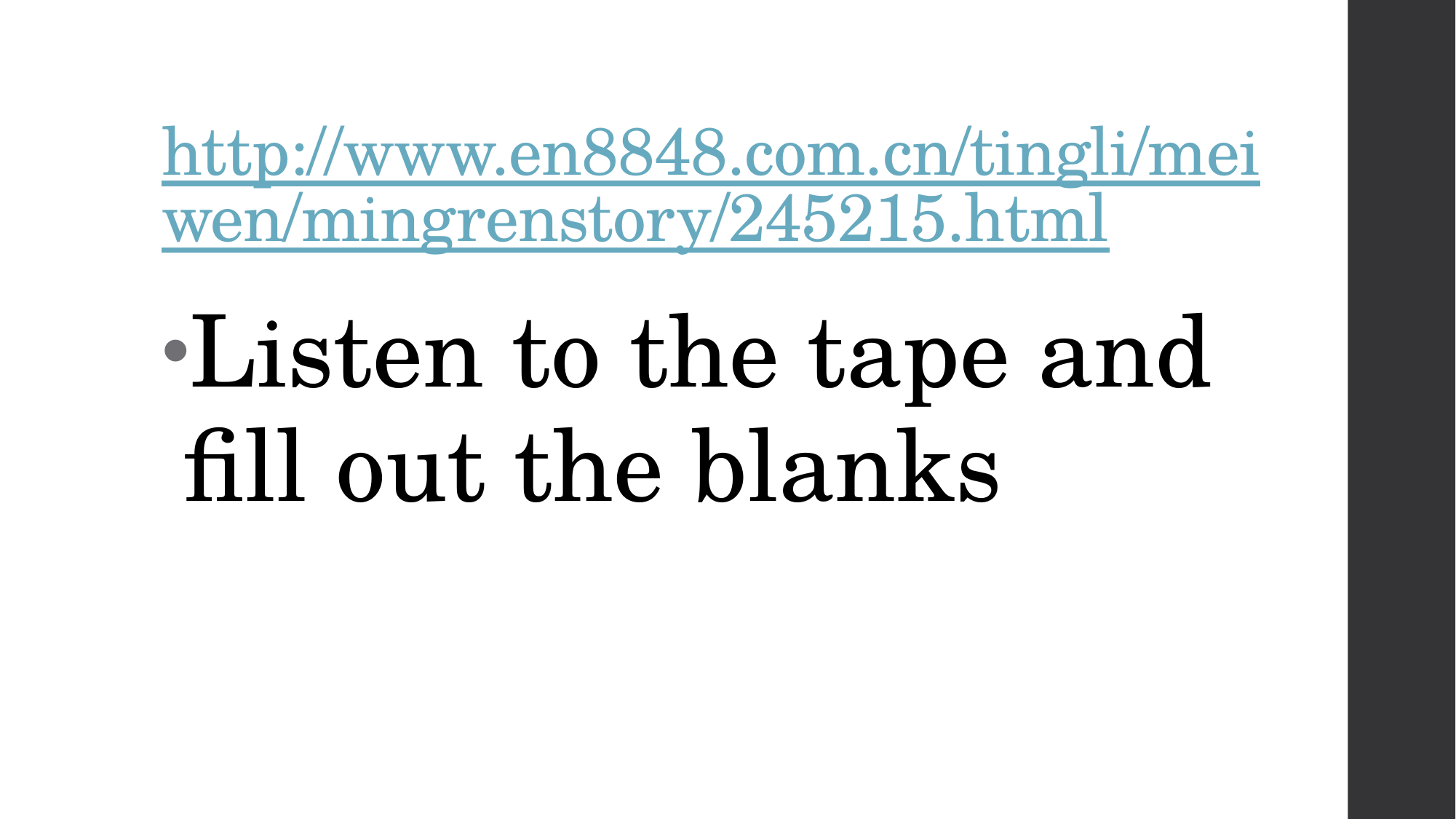

# http://www.en8848.com.cn/tingli/meiwen/mingrenstory/245215.html
Listen to the tape and fill out the blanks